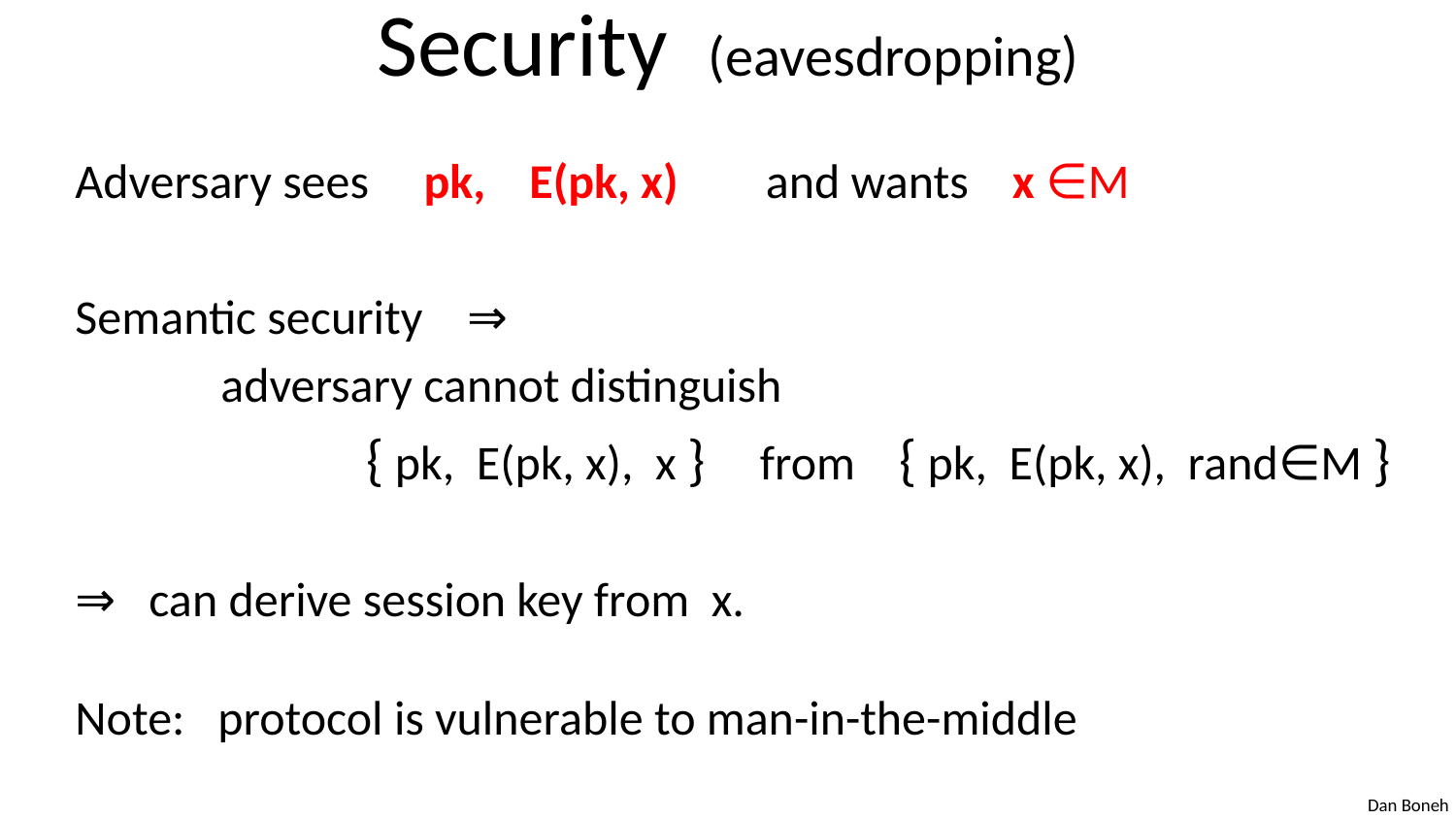

# Security  (eavesdropping)
Adversary sees     pk,    E(pk, x)        and wants    x ∈M

Semantic security    ⇒
	adversary cannot distinguish
		{ pk,  E(pk, x),  x }     from    { pk,  E(pk, x),  rand∈M }

⇒   can derive session key from  x.
Note:   protocol is vulnerable to man-in-the-middle